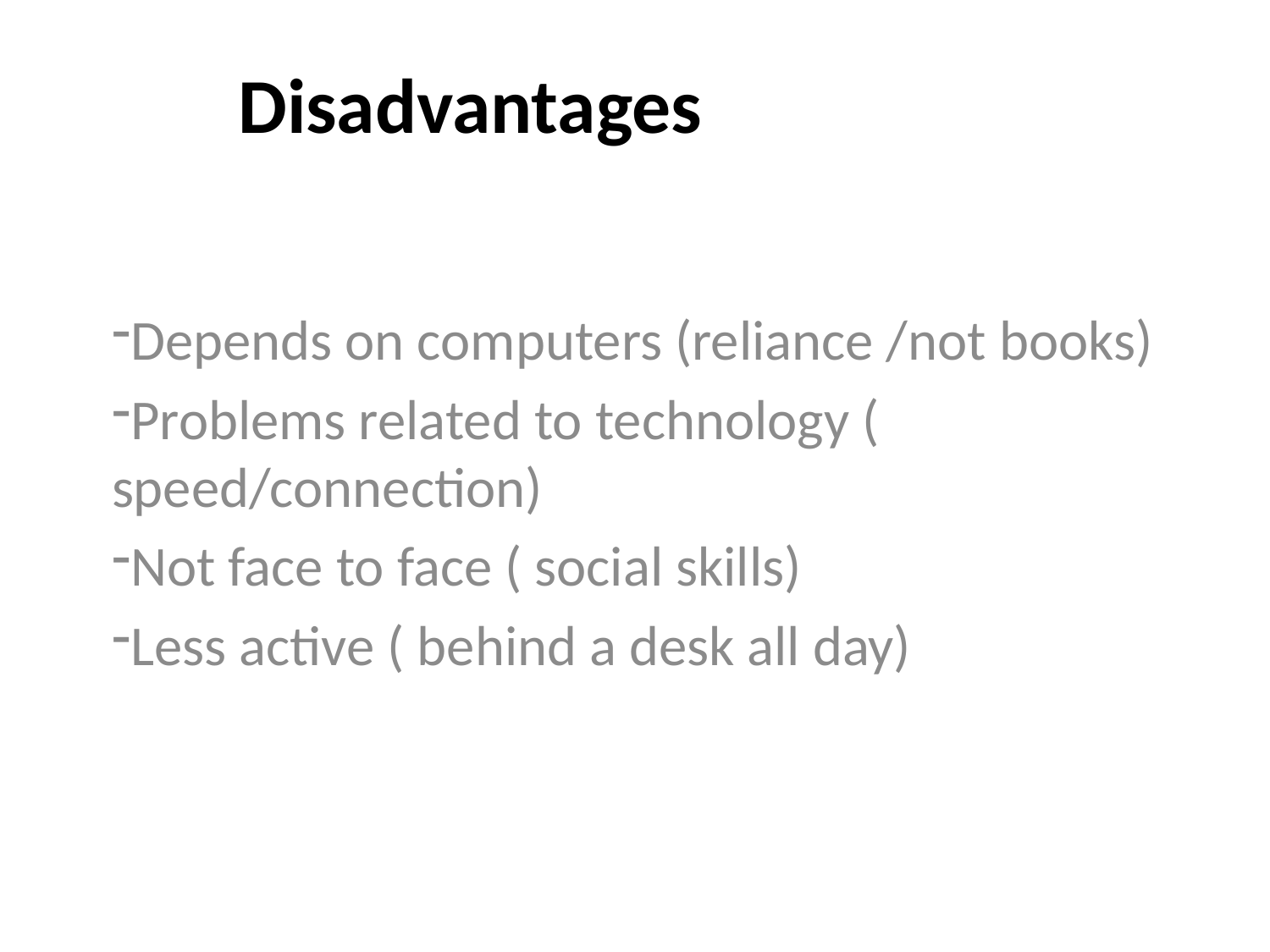

# Disadvantages
Depends on computers (reliance /not books)
Problems related to technology ( speed/connection)
Not face to face ( social skills)
Less active ( behind a desk all day)